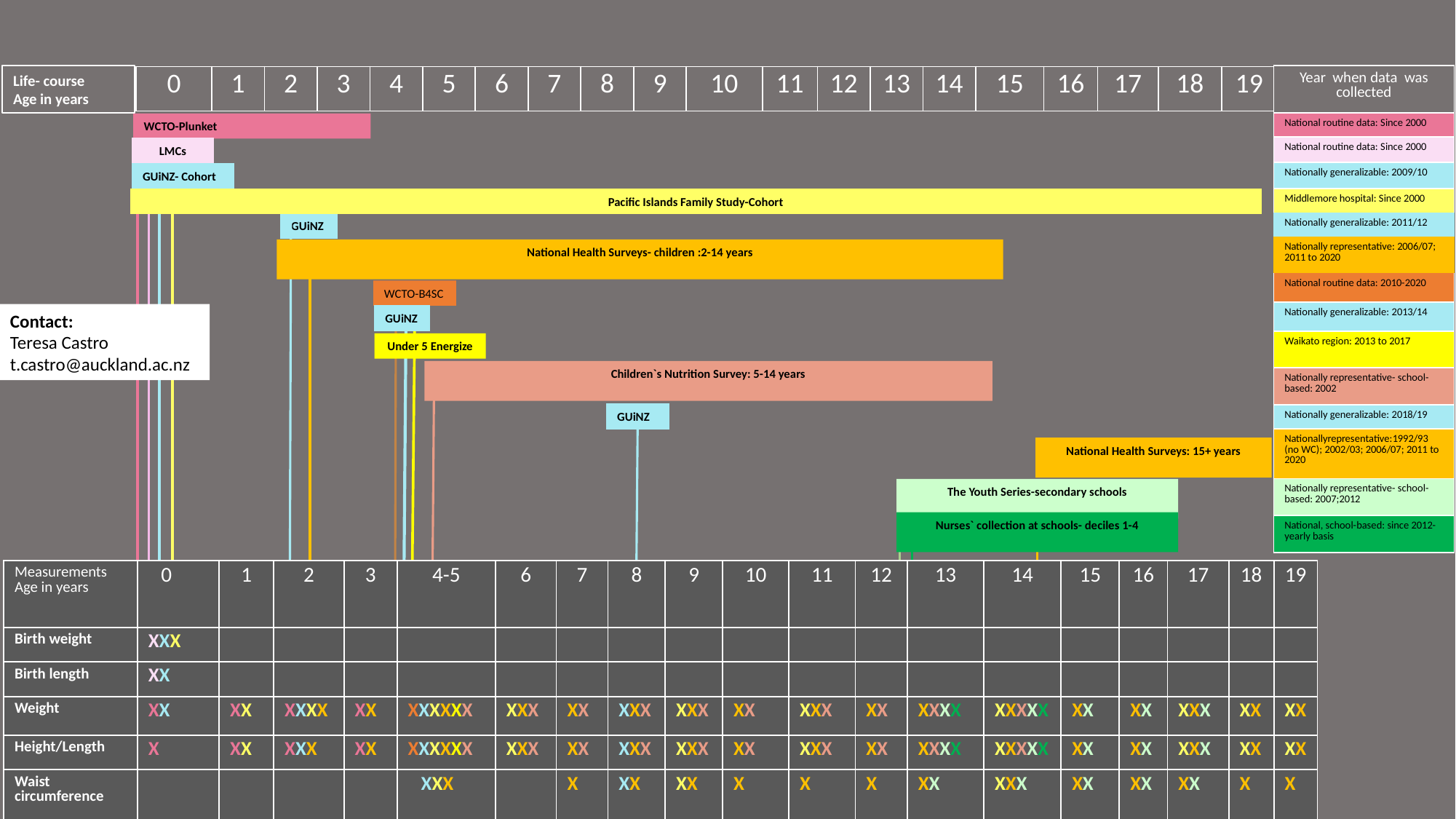

Life- course
Age in years
| Year when data was collected |
| --- |
| National routine data: Since 2000 |
| National routine data: Since 2000 |
| Nationally generalizable: 2009/10 |
| Middlemore hospital: Since 2000 |
| Nationally generalizable: 2011/12 |
| Nationally representative: 2006/07; 2011 to 2020 |
| National routine data: 2010-2020 |
| Nationally generalizable: 2013/14 |
| Waikato region: 2013 to 2017 |
| Nationally representative- school-based: 2002 |
| Nationally generalizable: 2018/19 |
| Nationallyrepresentative:1992/93 (no WC); 2002/03; 2006/07; 2011 to 2020 |
| Nationally representative- school-based: 2007;2012 |
| National, school-based: since 2012-yearly basis |
| 0 | 1 | 2 | 3 | 4 | 5 | 6 | 7 | 8 | 9 | 10 | 11 | 12 | 13 | 14 | 15 | 16 | 17 | 18 | 19 |
| --- | --- | --- | --- | --- | --- | --- | --- | --- | --- | --- | --- | --- | --- | --- | --- | --- | --- | --- | --- |
WCTO-Plunket
LMCs
GUiNZ- Cohort
Pacific Islands Family Study-Cohort
GUiNZ
National Health Surveys- children :2-14 years

WCTO-B4SC
Contact:
Teresa Castro
t.castro@auckland.ac.nzc
GUiNZ
Under 5 Energize
Children`s Nutrition Survey: 5-14 years

GUiNZ
National Health Surveys: 15+ years

The Youth Series-secondary schools

Nurses` collection at schools- deciles 1-4

| Measurements Age in years | 0 | 1 | 2 | 3 | 4-5 | 6 | 7 | 8 | 9 | 10 | 11 | 12 | 13 | 14 | 15 | 16 | 17 | 18 | 19 |
| --- | --- | --- | --- | --- | --- | --- | --- | --- | --- | --- | --- | --- | --- | --- | --- | --- | --- | --- | --- |
| Birth weight | XXX |  |  |  |  |  |  |  |  |  |  |  |  |  |  |  |  |  |  |
| Birth length | XX |  |  |  |  |  |  |  |  |  |  |  |  |  |  |  |  |  |  |
| Weight | XX | XX | XXXX | XX | XXXXXX | XXX | XX | XXX | XXX | XX | XXX | XX | XXXX | XXXXX | XX | XX | XXX | XX | XX |
| Height/Length | X | XX | XXX | XX | XXXXXX | XXX | XX | XXX | XXX | XX | XXX | XX | XXXX | XXXXX | XX | XX | XXX | XX | XX |
| Waist circumference |  |  |  |  | XXX |  | X | XX | XX | X | X | X | XX | XXX | XX | XX | XX | X | X |